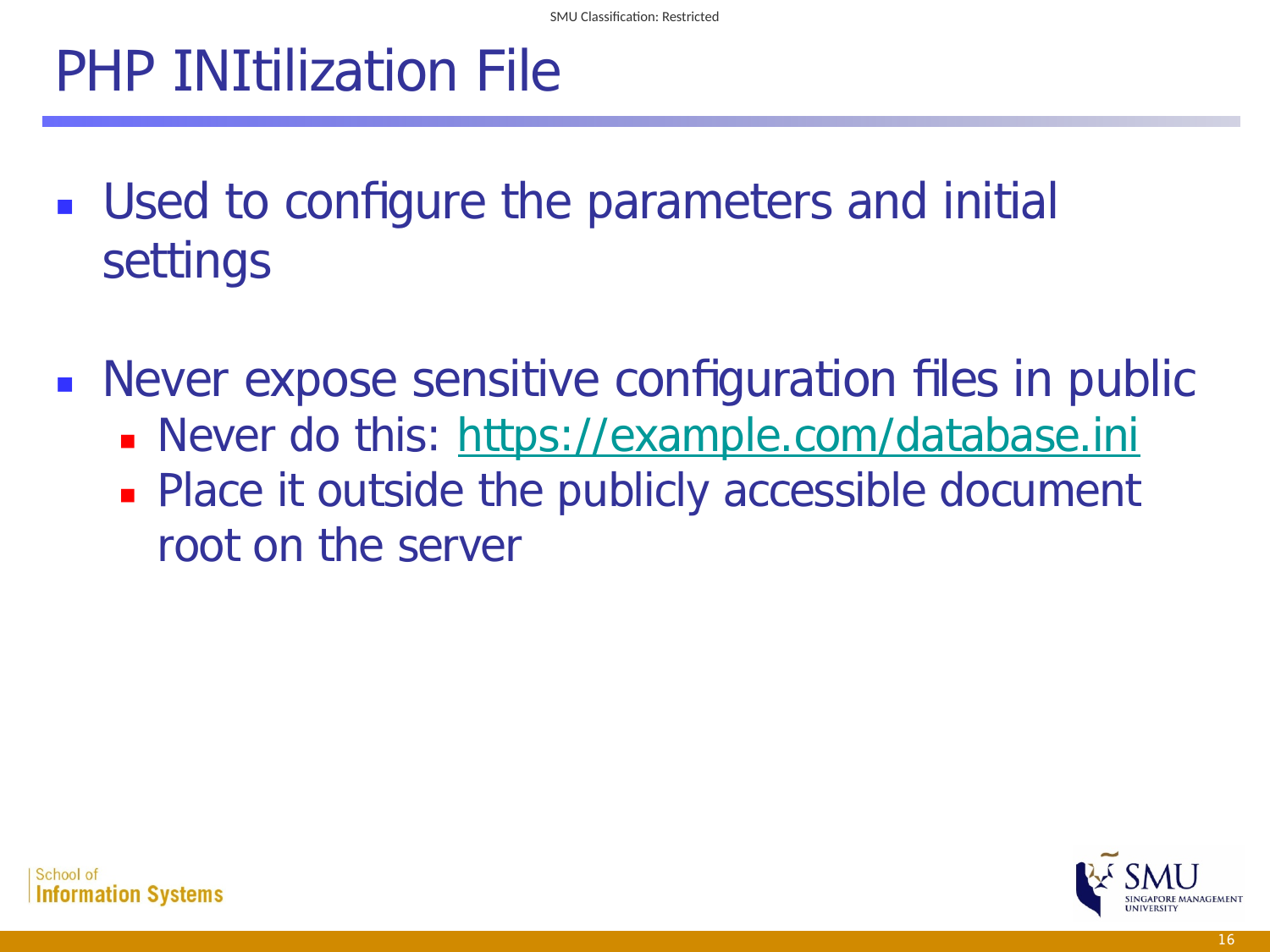

# PHP INItilization File
Used to configure the parameters and initial settings

Never expose sensitive configuration files in public
Never do this: https://example.com/database.ini
Place it outside the publicly accessible document root on the server

                        16